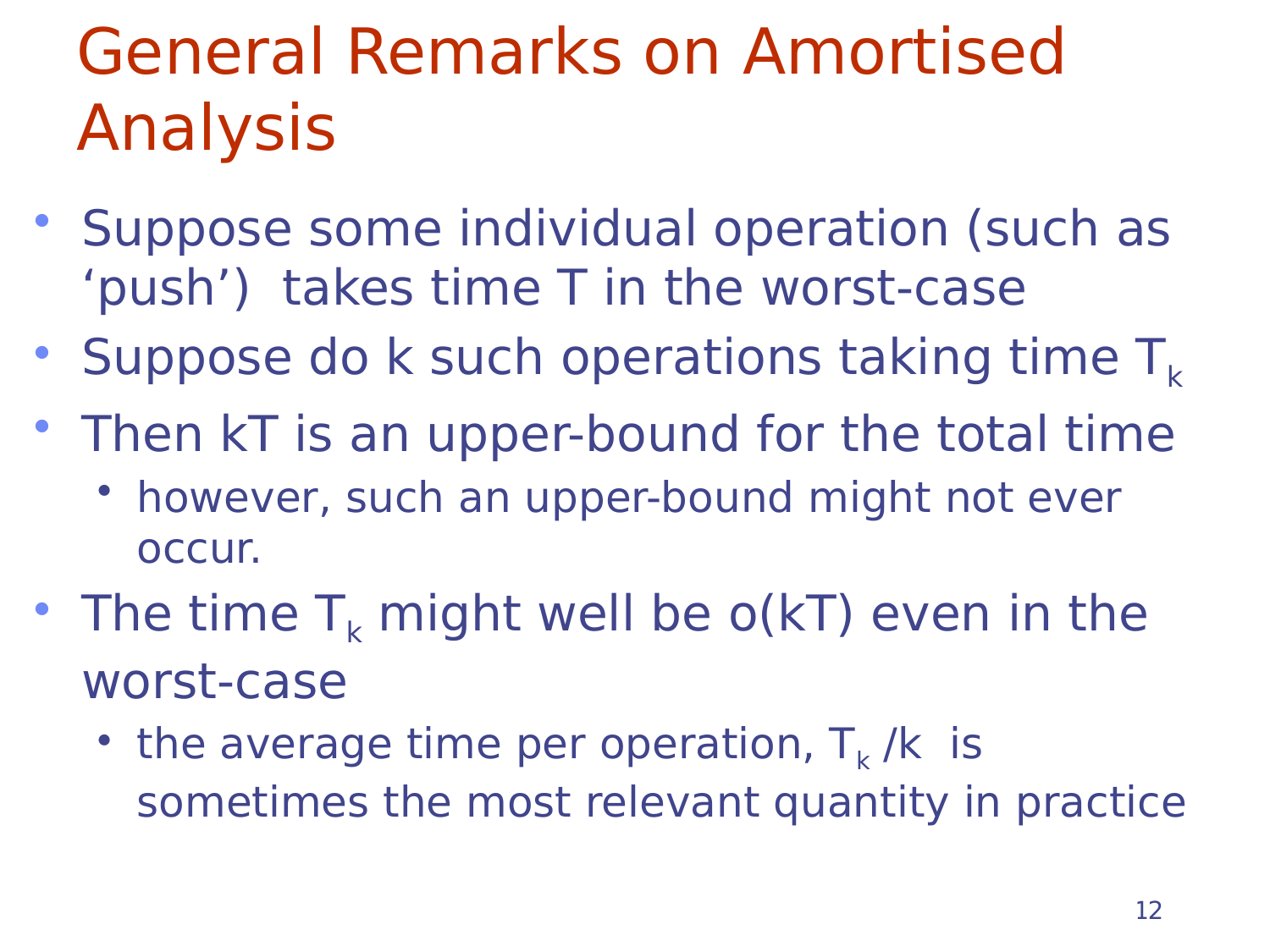

# General Remarks on Amortised Analysis
Suppose some individual operation (such as ‘push’)  takes time T in the worst-case
Suppose do k such operations taking time Tk
Then kT is an upper-bound for the total time
however, such an upper-bound might not ever occur.
The time Tk might well be o(kT) even in the worst-case
the average time per operation, Tk /k  is sometimes the most relevant quantity in practice
12